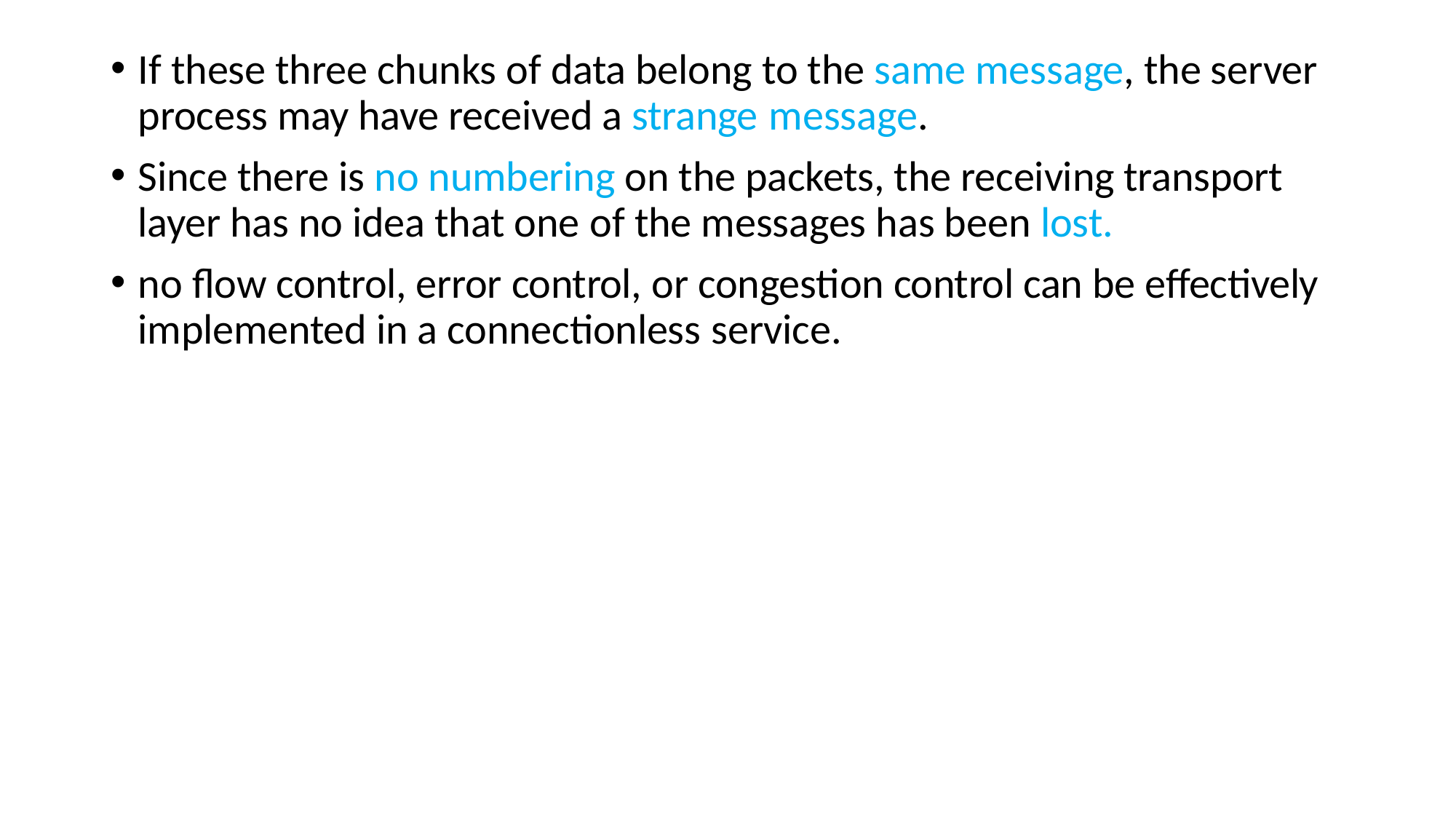

If these three chunks of data belong to the same message, the server  process may have received a strange message.
Since there is no numbering on the packets, the receiving transport  layer has no idea that one of the messages has been lost.
no flow control, error control, or congestion control can be effectively  implemented in a connectionless service.